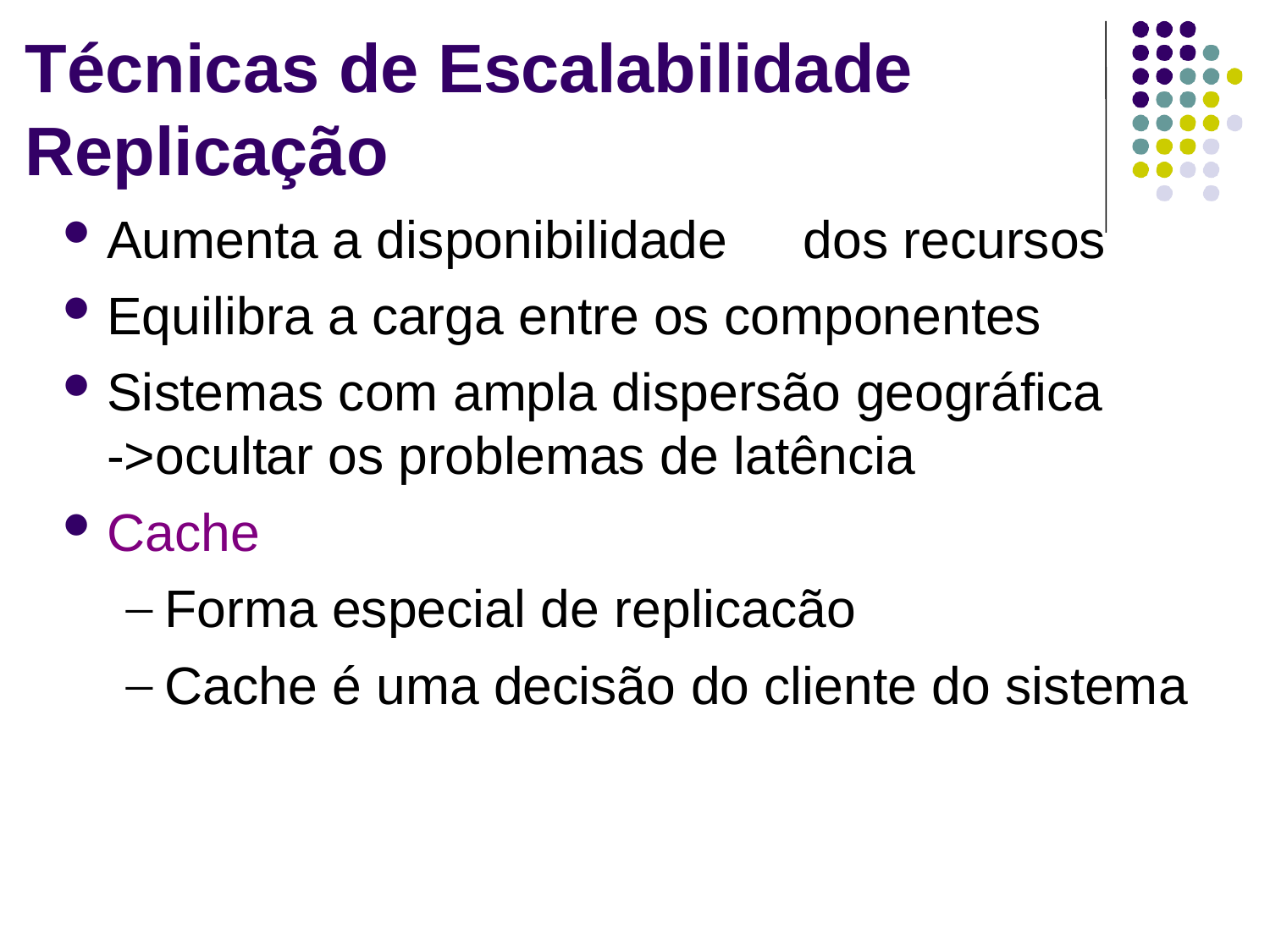

# Técnicas de Escalabilidade Replicação
Aumenta a disponibilidade	dos recursos

Equilibra a carga entre os componentes

Sistemas com ampla dispersão geográfica
->ocultar os problemas de latência

Cache

Forma especial de replicacão

Cache é uma decisão do cliente do sistema